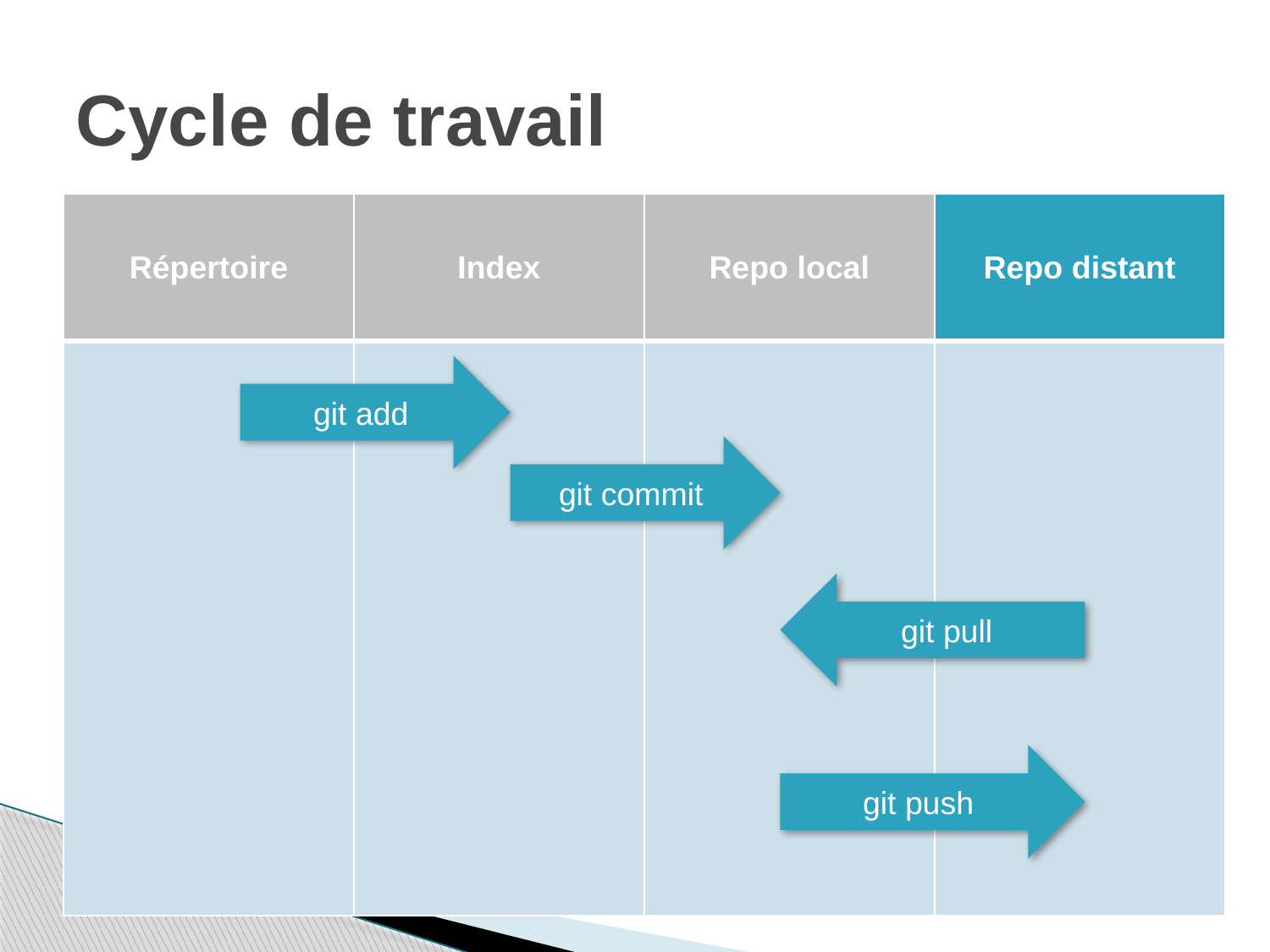

# Cycle de travail
| Répertoire | Index | Repo local | Repo distant |
| --- | --- | --- | --- |
|  |  |  |  |
git add
git commit
git pull
git push